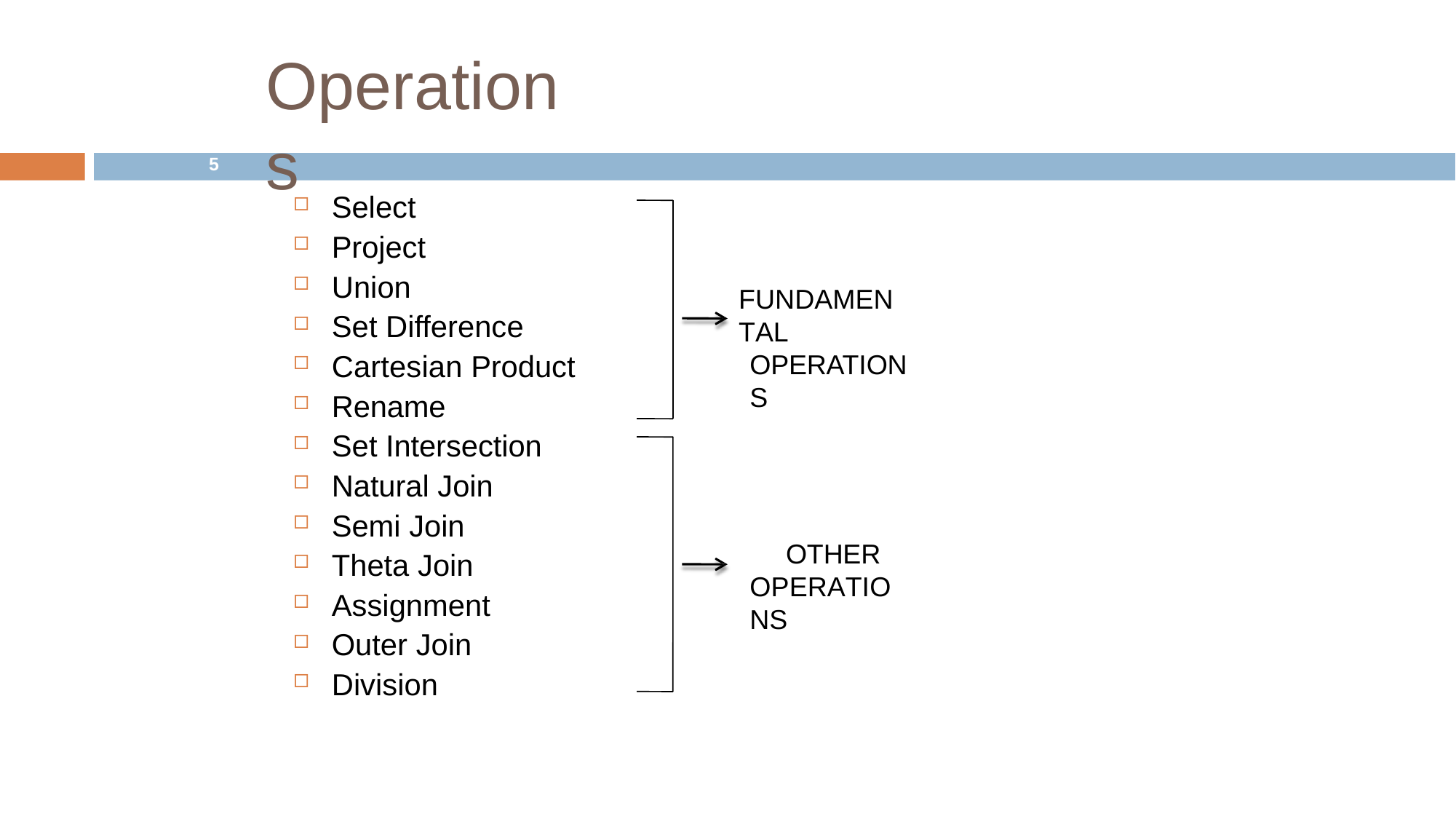

# Operations
5
Select
Project
Union
Set Difference
Cartesian Product
Rename
Set Intersection
Natural Join
Semi Join
Theta Join
Assignment
Outer Join
Division

FUNDAMENTAL
OPERATIONS

OTHER  OPERATIONS